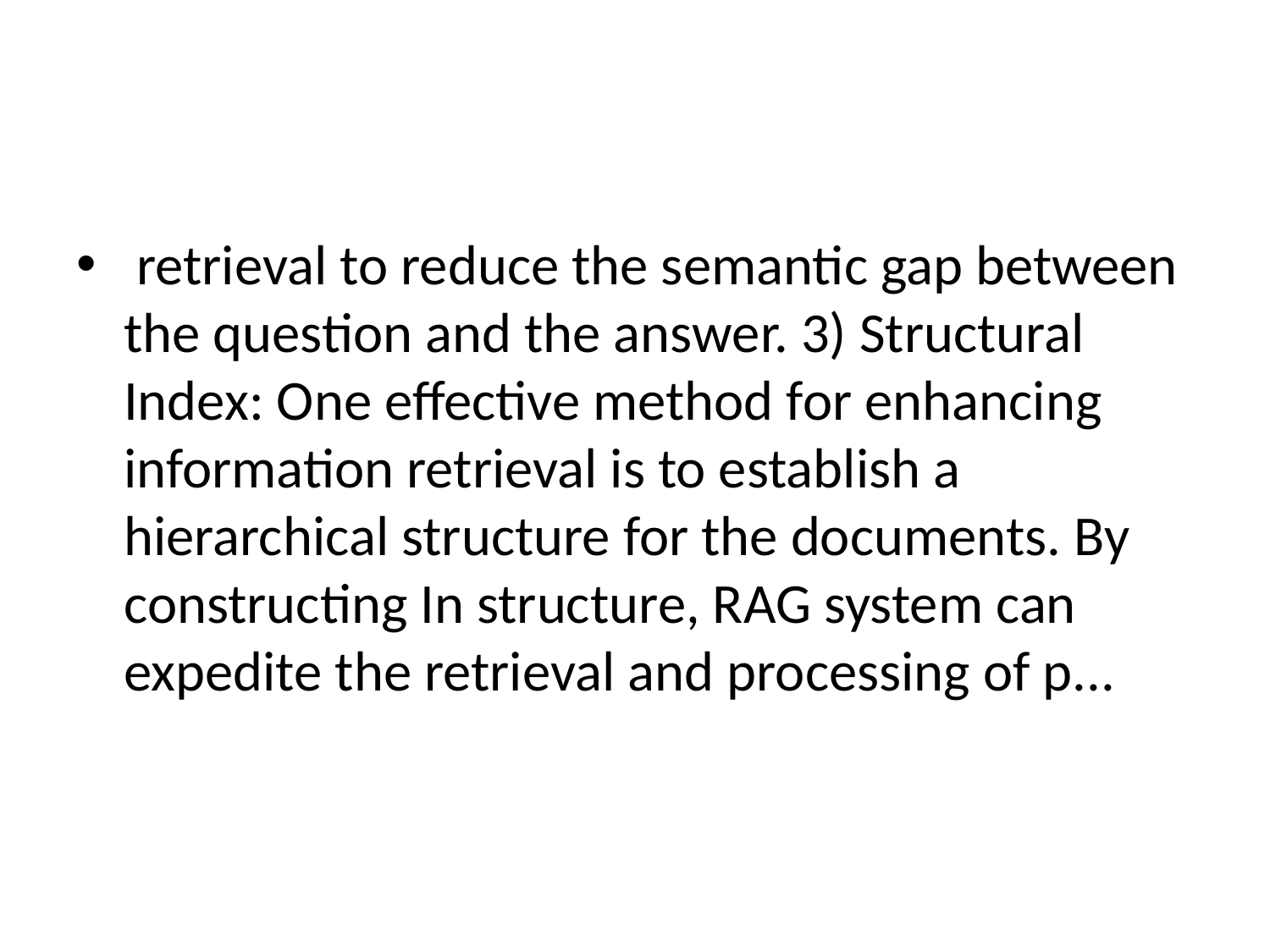

#
 retrieval to reduce the semantic gap between the question and the answer. 3) Structural Index: One effective method for enhancing information retrieval is to establish a hierarchical structure for the documents. By constructing In structure, RAG system can expedite the retrieval and processing of p...